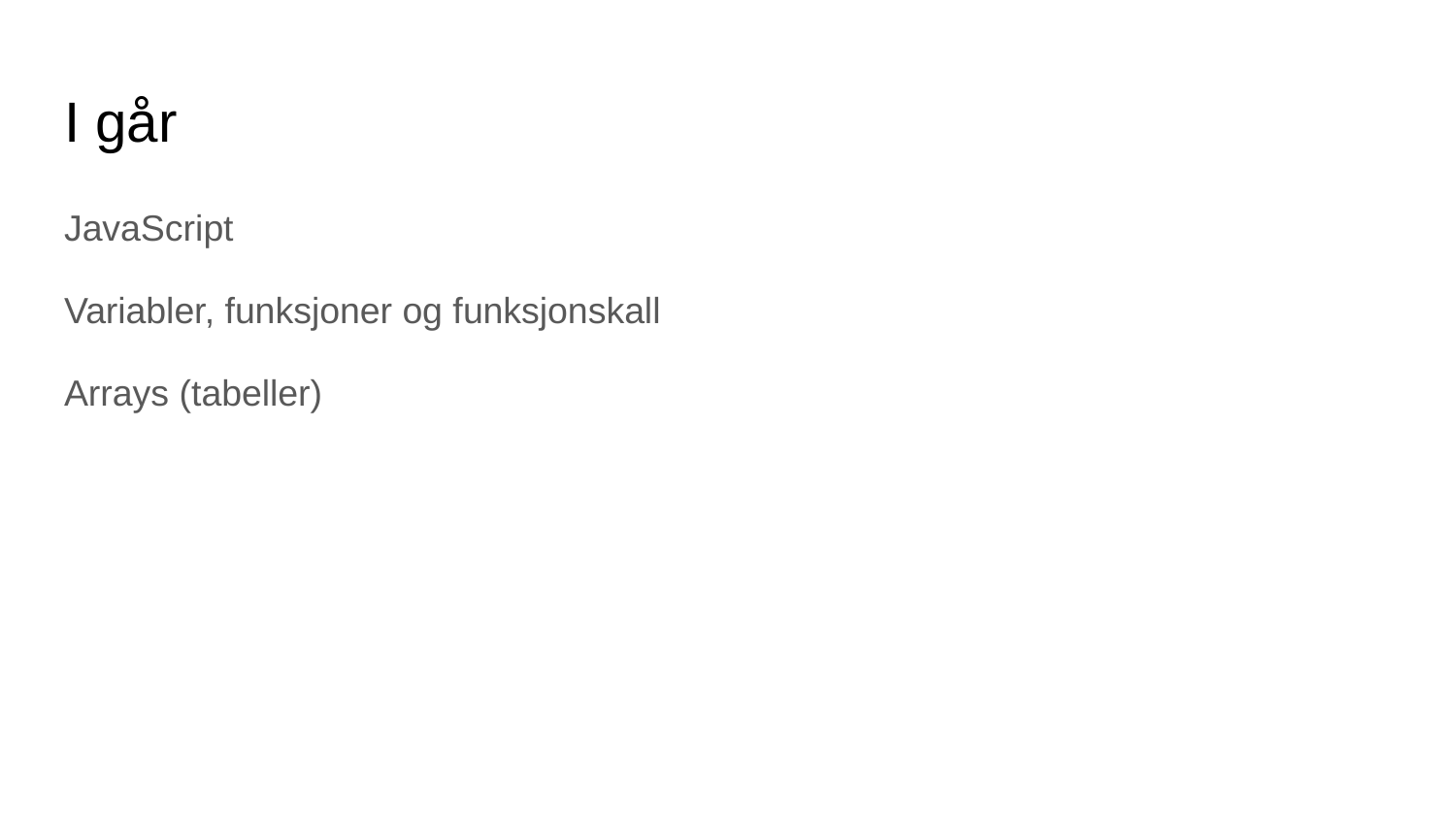

# I går
JavaScript
Variabler, funksjoner og funksjonskall
Arrays (tabeller)